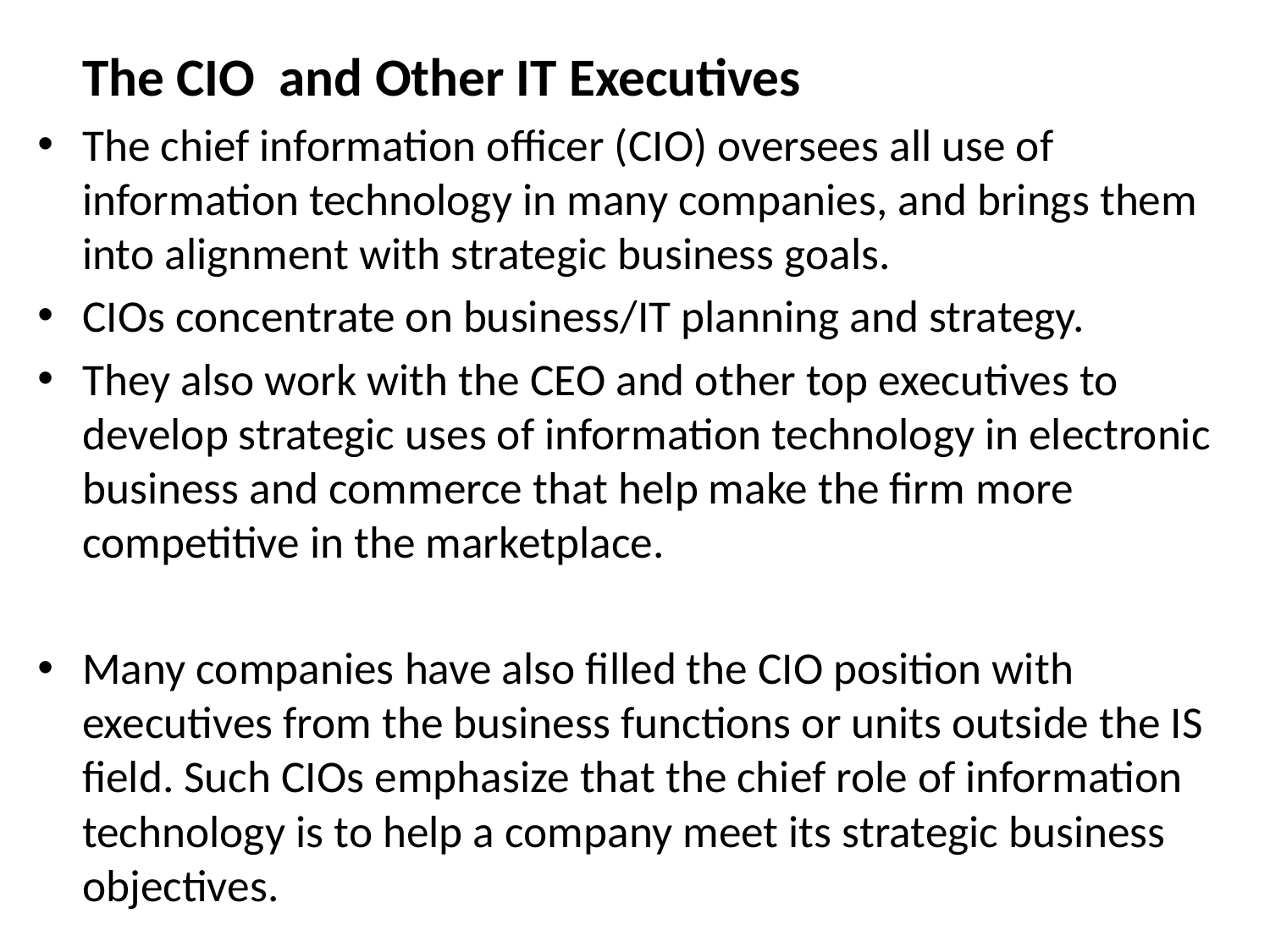

The CIO  and Other IT Executives
The chief information officer (CIO) oversees all use of information technology in many companies, and brings them into alignment with strategic business goals.
CIOs concentrate on business/IT planning and strategy.
They also work with the CEO and other top executives to develop strategic uses of information technology in electronic business and commerce that help make the firm more competitive in the marketplace.

Many companies have also filled the CIO position with executives from the business functions or units outside the IS field. Such CIOs emphasize that the chief role of information technology is to help a company meet its strategic business objectives.